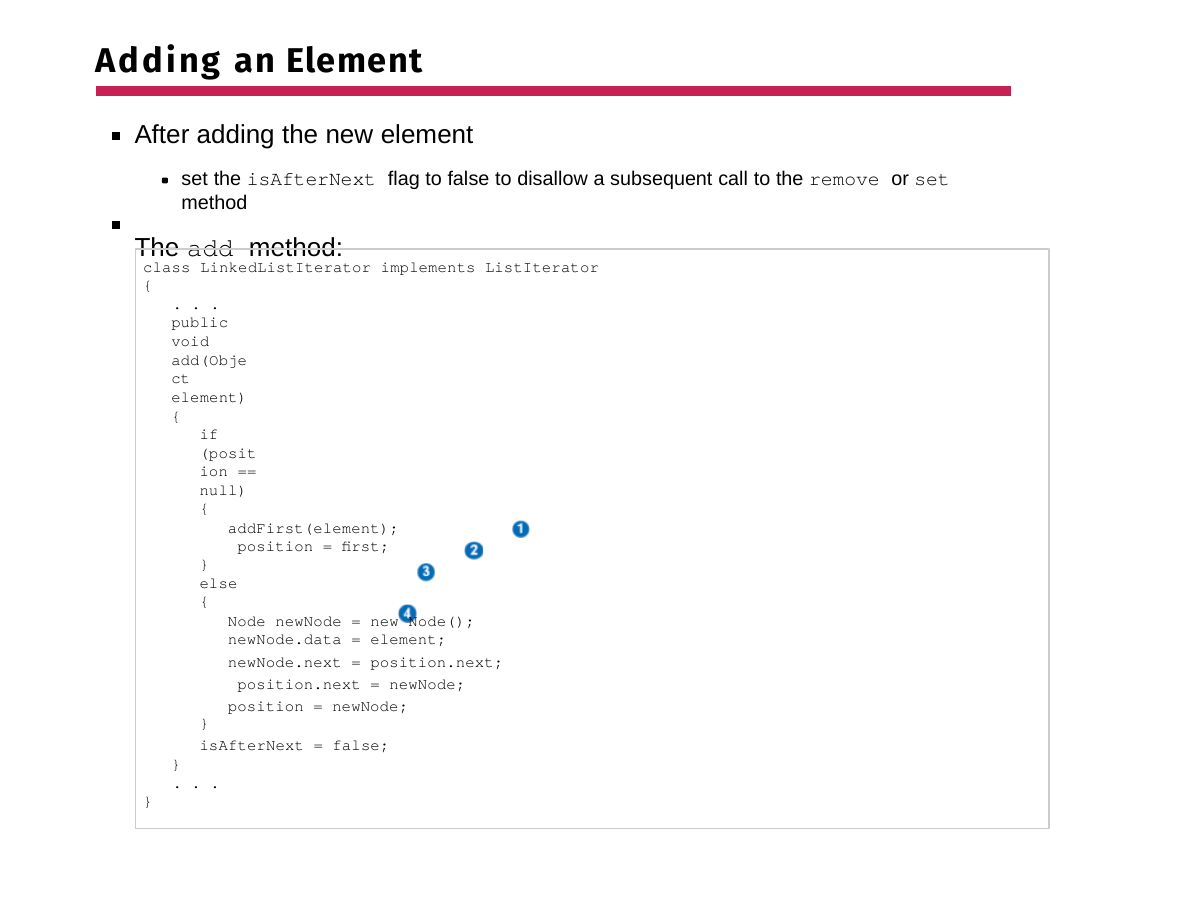

# Adding an Element
After adding the new element
set the isAfterNext flag to false to disallow a subsequent call to the remove or set method
The add method:

class LinkedListIterator implements ListIterator
{
. . .
public void add(Object element)
{
if (position == null)
{
addFirst(element);  position = first;
}
else
{
Node newNode = new Node();  newNode.data = element;
newNode.next = position.next;  position.next = newNode;  position = newNode;
}
isAfterNext = false;
}
. . .
}